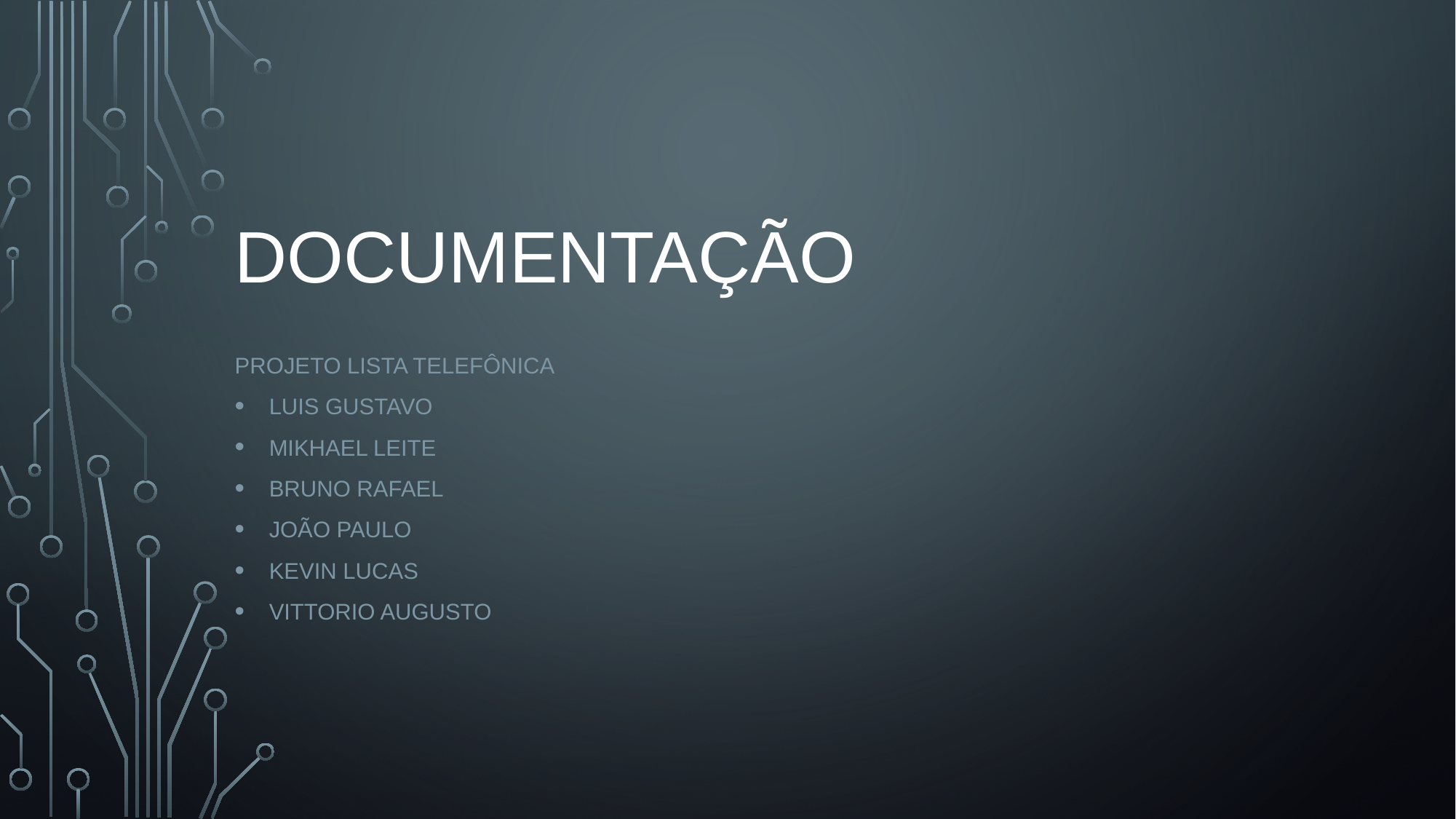

# dOCUMENTAÇÃO
PROJETO Lista telefônica
Luis Gustavo
Mikhael leite
Bruno rafael
João Paulo
Kevin lucas
Vittorio Augusto